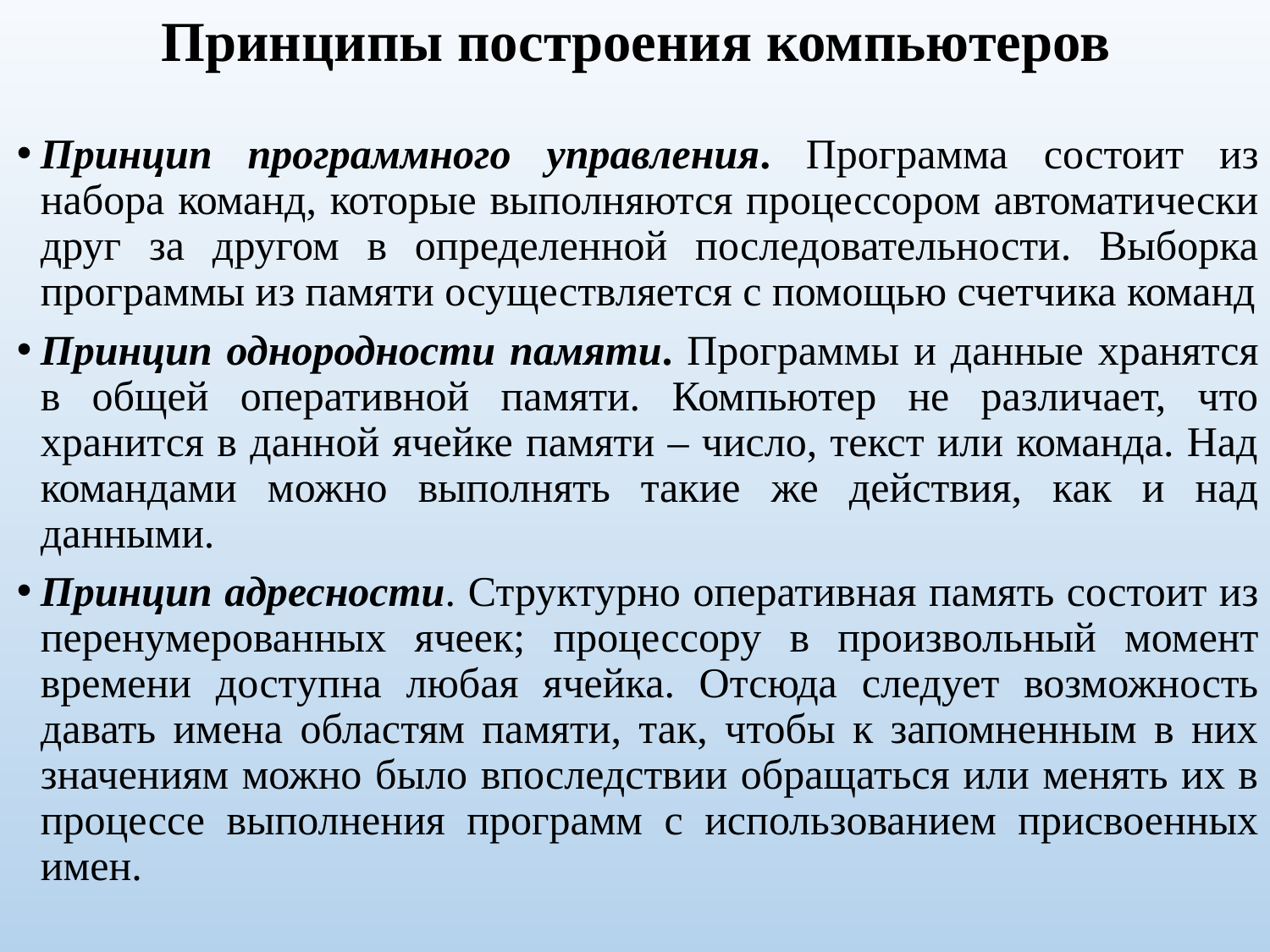

# Принципы построения компьютеров
Принцип программного управления. Программа состоит из набора команд, которые выполняются процессором автоматически друг за другом в определенной последовательности. Выборка программы из памяти осуществляется с помощью счетчика команд
Принцип однородности памяти. Программы и данные хранятся в общей оперативной памяти. Компьютер не различает, что хранится в данной ячейке памяти – число, текст или команда. Над командами можно выполнять такие же действия, как и над данными.
Принцип адресности. Структурно оперативная память состоит из перенумерованных ячеек; процессору в произвольный момент времени доступна любая ячейка. Отсюда следует возможность давать имена областям памяти, так, чтобы к запомненным в них значениям можно было впоследствии обращаться или менять их в процессе выполнения программ с использованием присвоенных имен.